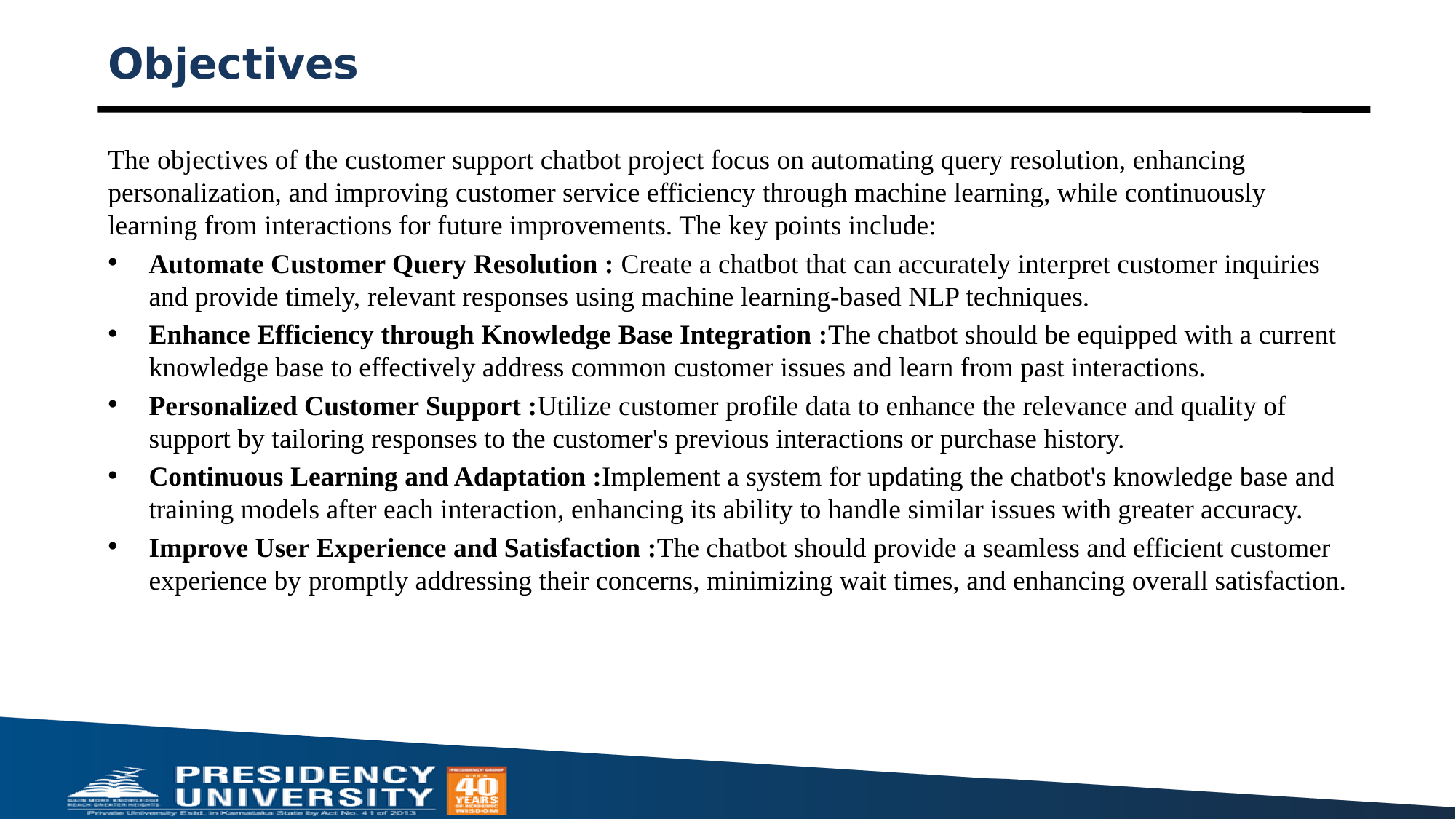

# Objectives
The objectives of the customer support chatbot project focus on automating query resolution, enhancing personalization, and improving customer service efficiency through machine learning, while continuously learning from interactions for future improvements. The key points include:
Automate Customer Query Resolution : Create a chatbot that can accurately interpret customer inquiries and provide timely, relevant responses using machine learning-based NLP techniques.
Enhance Efficiency through Knowledge Base Integration :The chatbot should be equipped with a current knowledge base to effectively address common customer issues and learn from past interactions.
Personalized Customer Support :Utilize customer profile data to enhance the relevance and quality of support by tailoring responses to the customer's previous interactions or purchase history.
Continuous Learning and Adaptation :Implement a system for updating the chatbot's knowledge base and training models after each interaction, enhancing its ability to handle similar issues with greater accuracy.
Improve User Experience and Satisfaction :The chatbot should provide a seamless and efficient customer experience by promptly addressing their concerns, minimizing wait times, and enhancing overall satisfaction.